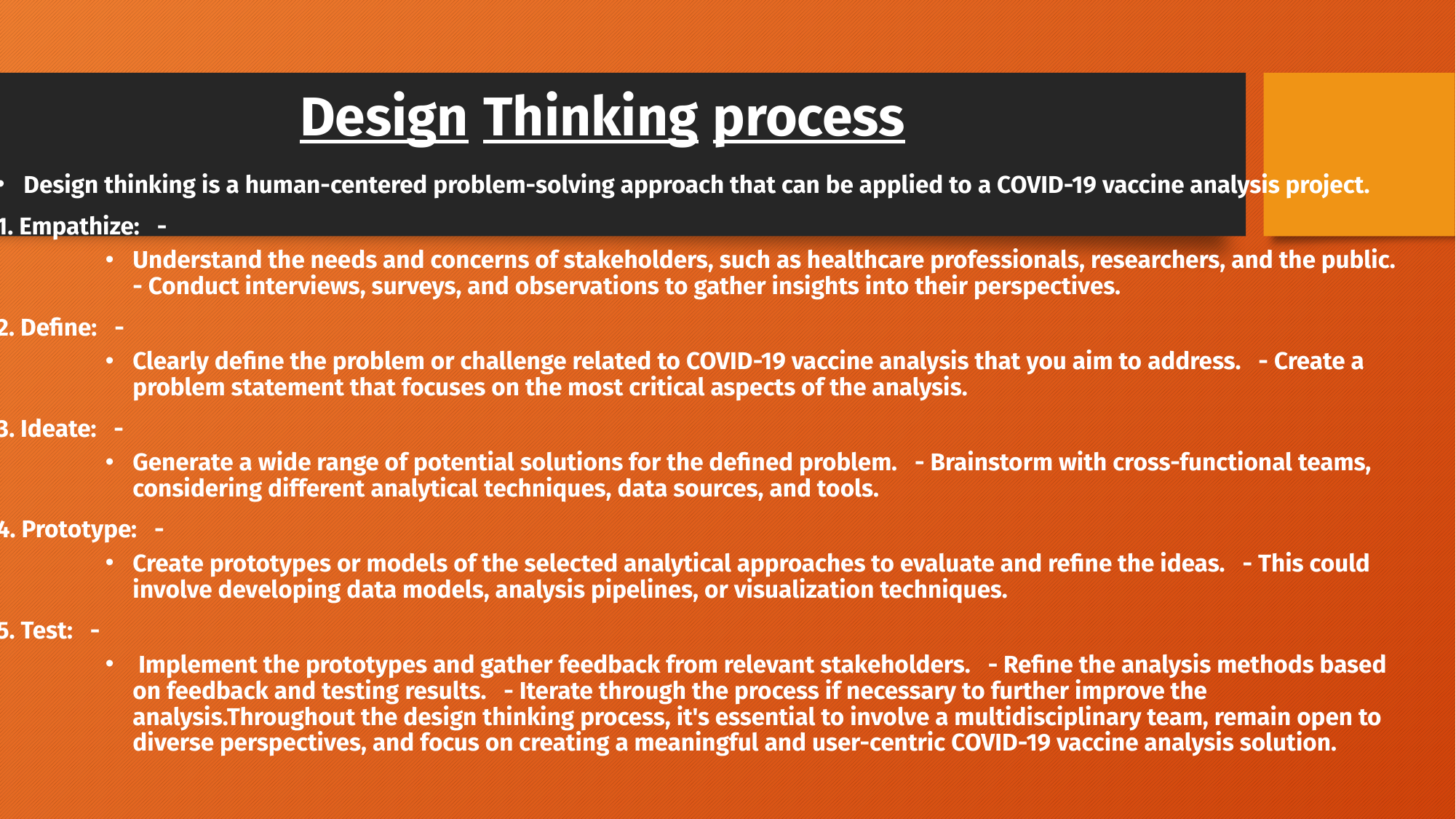

# Design Thinking process
Design thinking is a human-centered problem-solving approach that can be applied to a COVID-19 vaccine analysis project.
1. Empathize:   -
Understand the needs and concerns of stakeholders, such as healthcare professionals, researchers, and the public.   - Conduct interviews, surveys, and observations to gather insights into their perspectives.
2. Define:   -
Clearly define the problem or challenge related to COVID-19 vaccine analysis that you aim to address.   - Create a problem statement that focuses on the most critical aspects of the analysis.
3. Ideate:   -
Generate a wide range of potential solutions for the defined problem.   - Brainstorm with cross-functional teams, considering different analytical techniques, data sources, and tools.
4. Prototype:   -
Create prototypes or models of the selected analytical approaches to evaluate and refine the ideas.   - This could involve developing data models, analysis pipelines, or visualization techniques.
5. Test:   -
 Implement the prototypes and gather feedback from relevant stakeholders.   - Refine the analysis methods based on feedback and testing results.   - Iterate through the process if necessary to further improve the analysis.Throughout the design thinking process, it's essential to involve a multidisciplinary team, remain open to diverse perspectives, and focus on creating a meaningful and user-centric COVID-19 vaccine analysis solution.